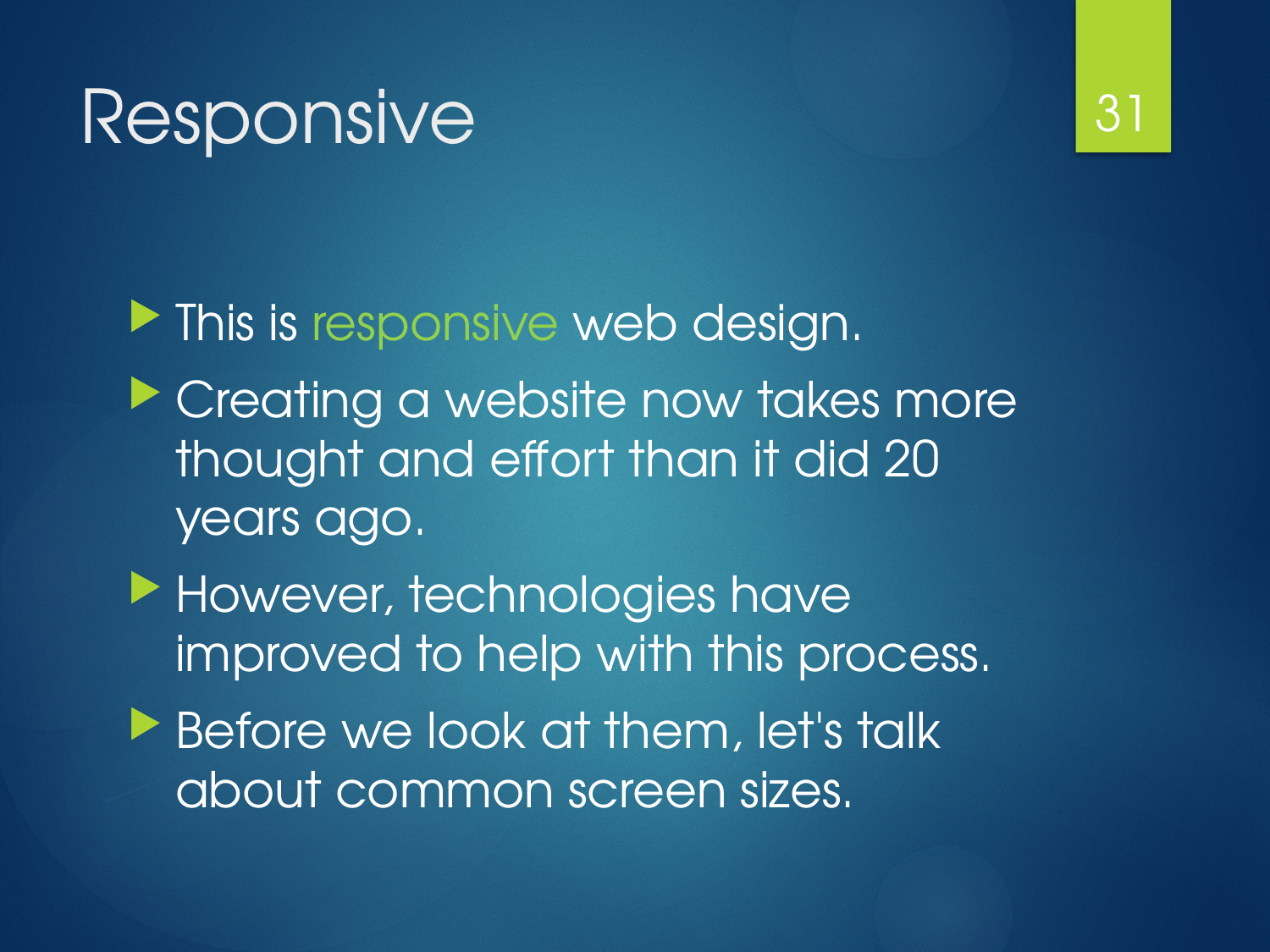

31
# Responsive
This is responsive web design.
Creating a website now takes more thought and effort than it did 20 years ago.
However, technologies have improved to help with this process.
Before we look at them, let's talk about common screen sizes.